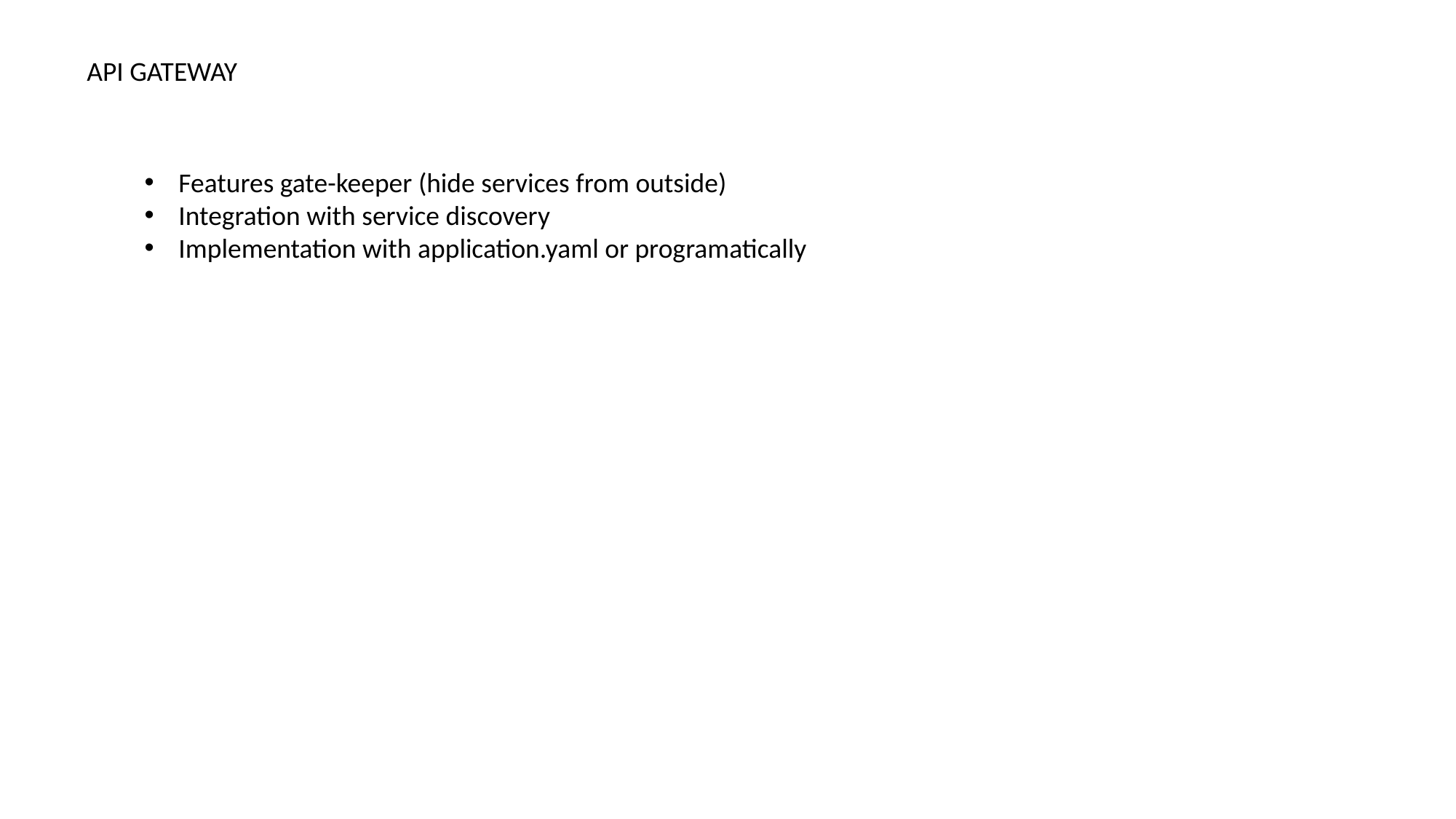

API GATEWAY
Features gate-keeper (hide services from outside)
Integration with service discovery
Implementation with application.yaml or programatically